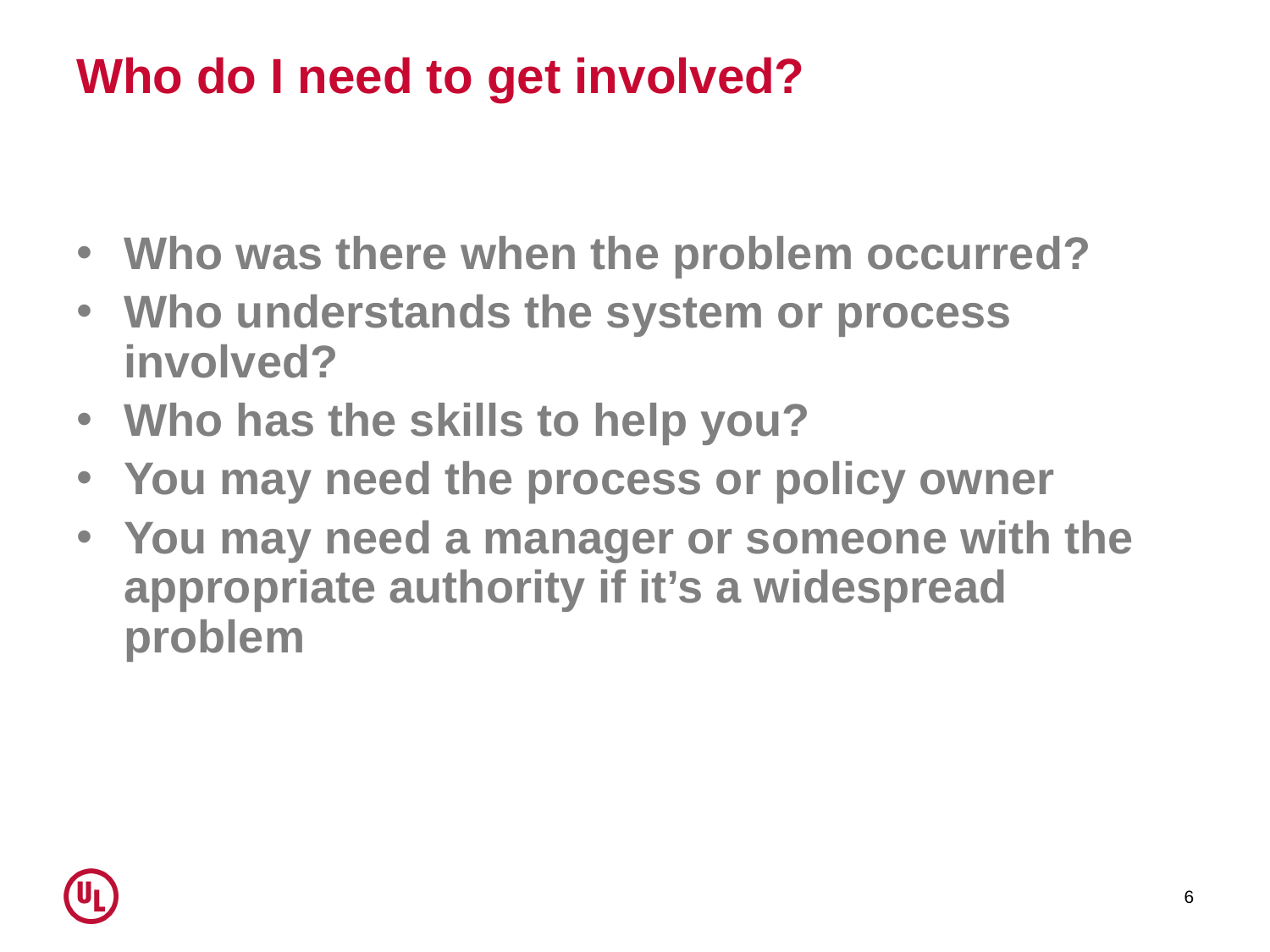

# Who do I need to get involved?
Who was there when the problem occurred?
Who understands the system or process involved?
Who has the skills to help you?
You may need the process or policy owner
You may need a manager or someone with the appropriate authority if it’s a widespread problem
6